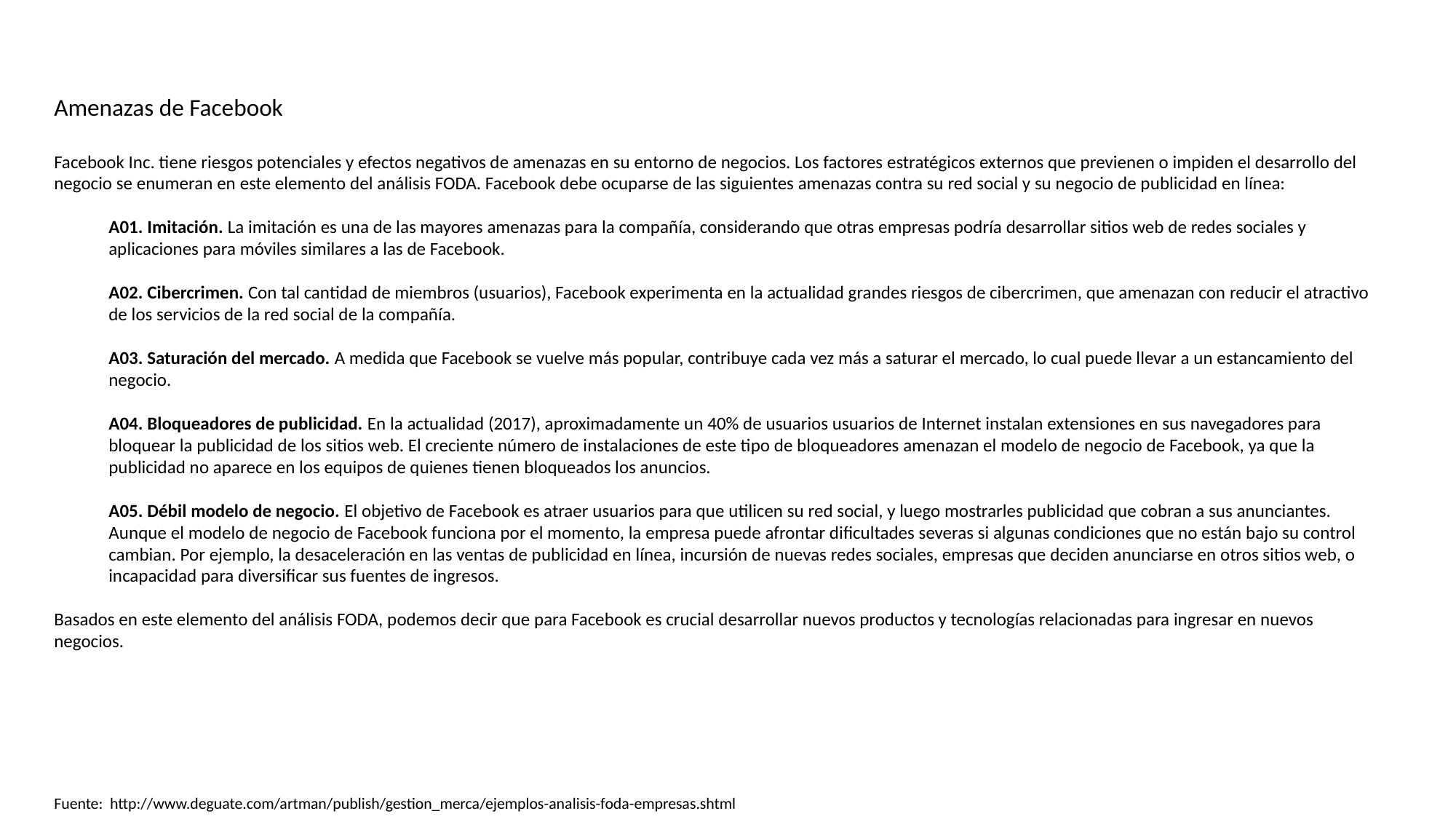

Amenazas de Facebook

Facebook Inc. tiene riesgos potenciales y efectos negativos de amenazas en su entorno de negocios. Los factores estratégicos externos que previenen o impiden el desarrollo del negocio se enumeran en este elemento del análisis FODA. Facebook debe ocuparse de las siguientes amenazas contra su red social y su negocio de publicidad en línea:

A01. Imitación. La imitación es una de las mayores amenazas para la compañía, considerando que otras empresas podría desarrollar sitios web de redes sociales y aplicaciones para móviles similares a las de Facebook.

A02. Cibercrimen. Con tal cantidad de miembros (usuarios), Facebook experimenta en la actualidad grandes riesgos de cibercrimen, que amenazan con reducir el atractivo de los servicios de la red social de la compañía.

A03. Saturación del mercado. A medida que Facebook se vuelve más popular, contribuye cada vez más a saturar el mercado, lo cual puede llevar a un estancamiento del negocio.

A04. Bloqueadores de publicidad. En la actualidad (2017), aproximadamente un 40% de usuarios usuarios de Internet instalan extensiones en sus navegadores para bloquear la publicidad de los sitios web. El creciente número de instalaciones de este tipo de bloqueadores amenazan el modelo de negocio de Facebook, ya que la publicidad no aparece en los equipos de quienes tienen bloqueados los anuncios.

A05. Débil modelo de negocio. El objetivo de Facebook es atraer usuarios para que utilicen su red social, y luego mostrarles publicidad que cobran a sus anunciantes. Aunque el modelo de negocio de Facebook funciona por el momento, la empresa puede afrontar dificultades severas si algunas condiciones que no están bajo su control cambian. Por ejemplo, la desaceleración en las ventas de publicidad en línea, incursión de nuevas redes sociales, empresas que deciden anunciarse en otros sitios web, o incapacidad para diversificar sus fuentes de ingresos.

Basados en este elemento del análisis FODA, podemos decir que para Facebook es crucial desarrollar nuevos productos y tecnologías relacionadas para ingresar en nuevos negocios.

Fuente:  http://www.deguate.com/artman/publish/gestion_merca/ejemplos-analisis-foda-empresas.shtml